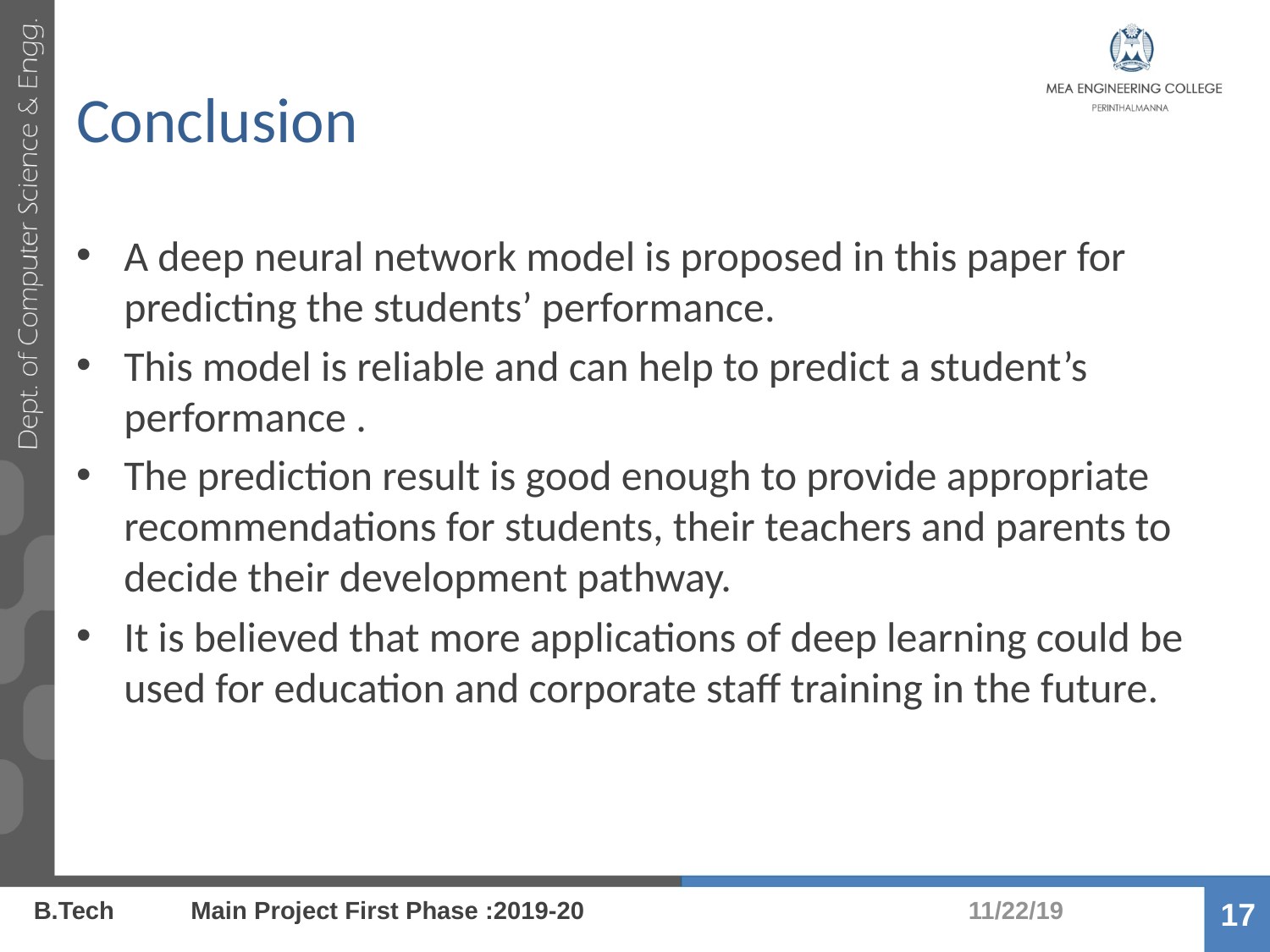

# Conclusion
A deep neural network model is proposed in this paper for predicting the students’ performance.
This model is reliable and can help to predict a student’s performance .
The prediction result is good enough to provide appropriate recommendations for students, their teachers and parents to decide their development pathway.
It is believed that more applications of deep learning could be used for education and corporate staff training in the future.

11/22/19
B.Tech           Main Project First Phase :2019-20
17